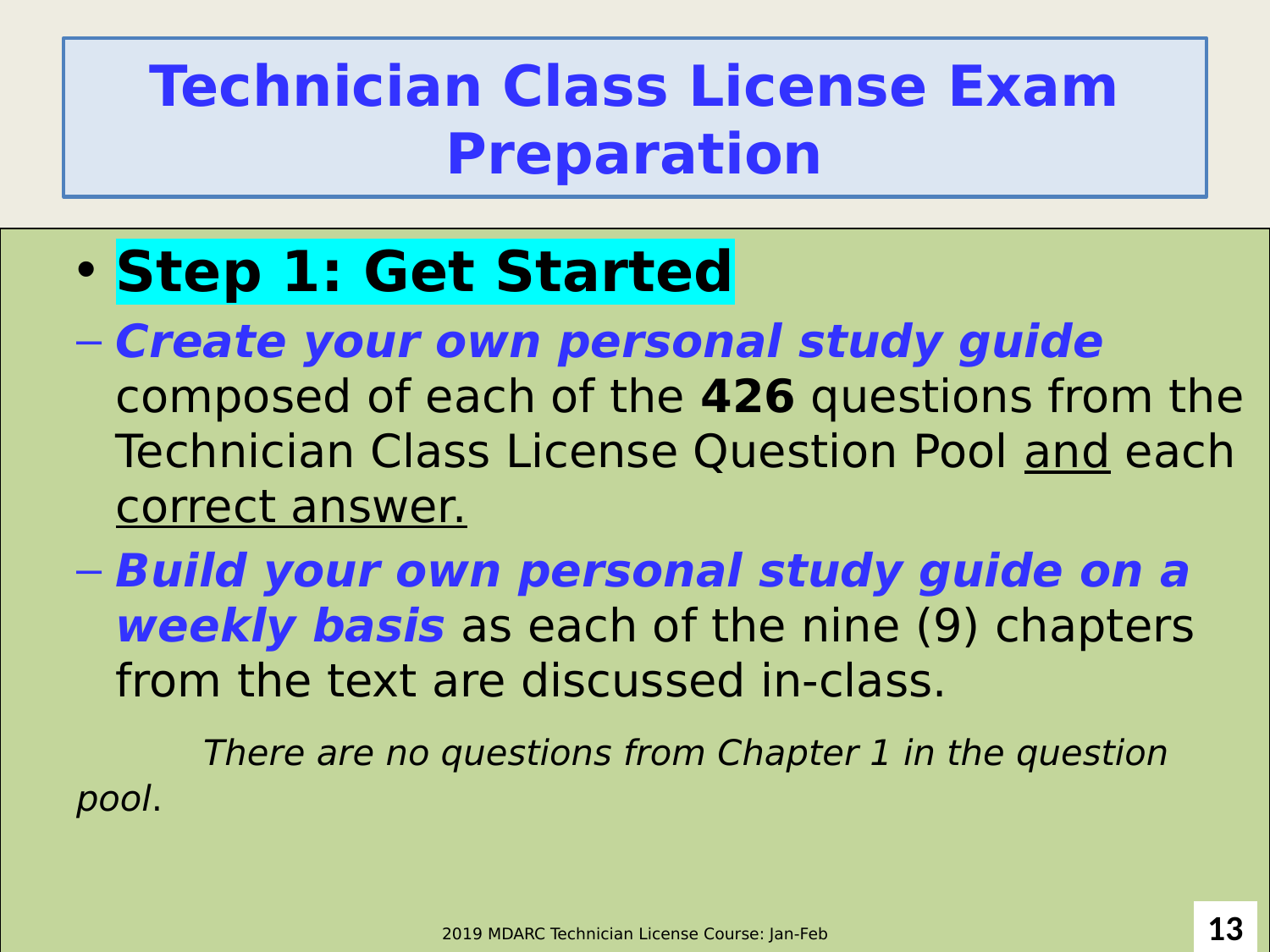

# Technician Class License Exam Preparation
Step 1: Get Started
Create your own personal study guide composed of each of the 426 questions from the Technician Class License Question Pool and each correct answer.
Build your own personal study guide on a weekly basis as each of the nine (9) chapters from the text are discussed in-class.
	There are no questions from Chapter 1 in the question pool.

13
2019 MDARC Technician License Course: Jan-Feb